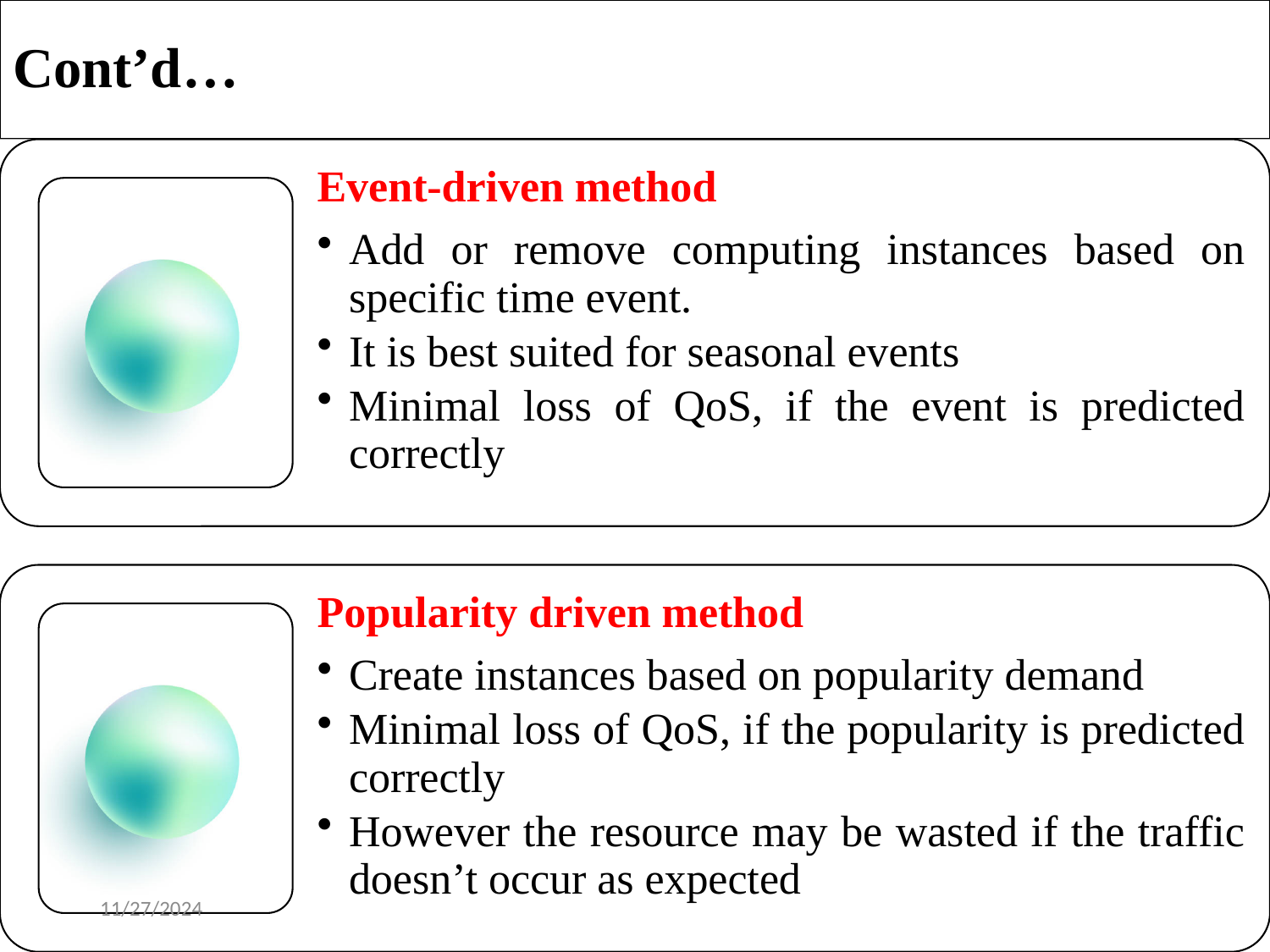

# Cont’d…
Event-driven method
Add or remove computing instances based on specific time event.
It is best suited for seasonal events
Minimal loss of QoS, if the event is predicted correctly
Popularity driven method
Create instances based on popularity demand
Minimal loss of QoS, if the popularity is predicted correctly
However the resource may be wasted if the traffic doesn’t occur as expected
11/27/2024
47